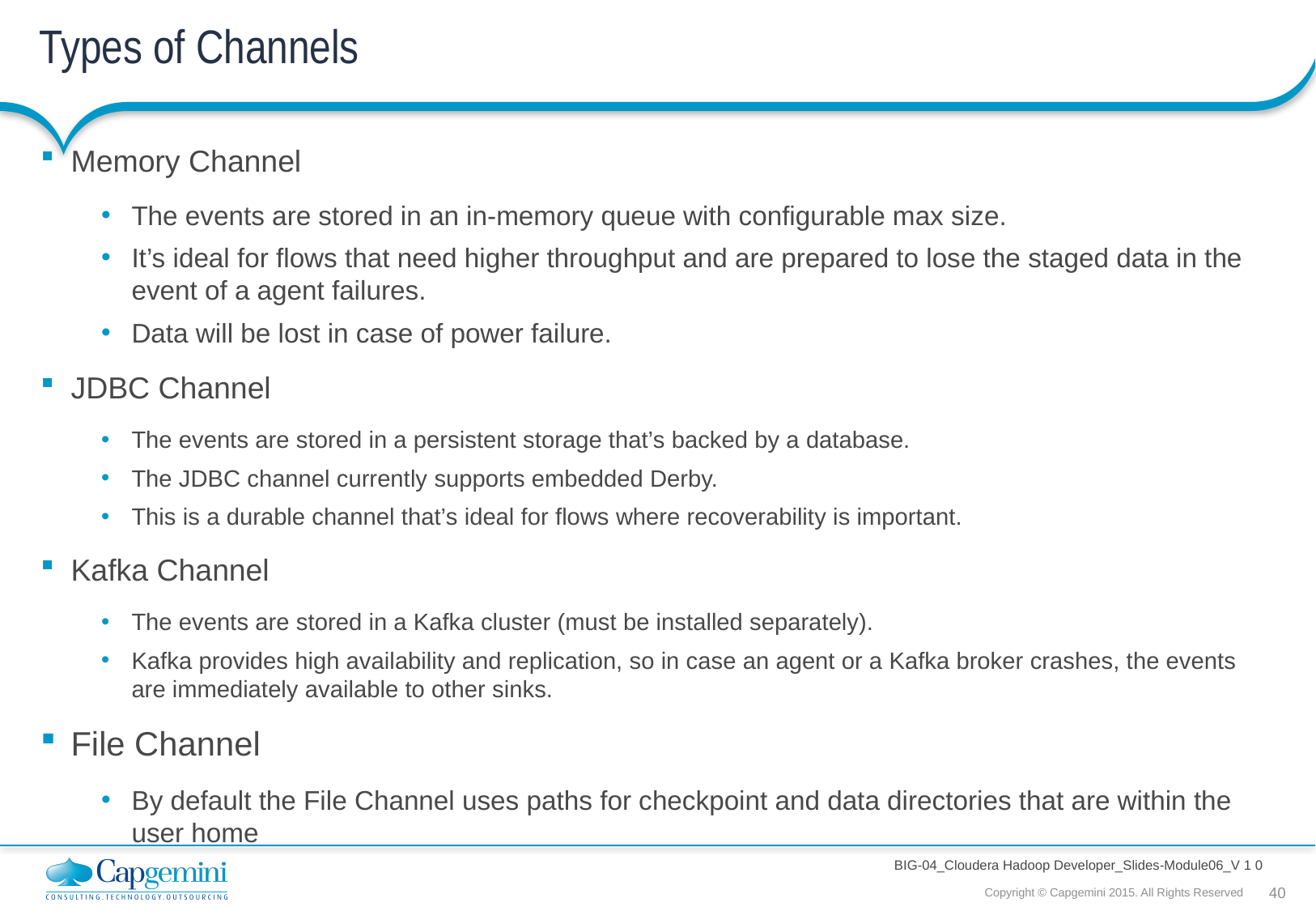

# Types of Channels
Memory Channel
The events are stored in an in-memory queue with configurable max size.
It’s ideal for flows that need higher throughput and are prepared to lose the staged data in the event of a agent failures.
Data will be lost in case of power failure.
JDBC Channel
The events are stored in a persistent storage that’s backed by a database.
The JDBC channel currently supports embedded Derby.
This is a durable channel that’s ideal for flows where recoverability is important.
Kafka Channel
The events are stored in a Kafka cluster (must be installed separately).
Kafka provides high availability and replication, so in case an agent or a Kafka broker crashes, the events are immediately available to other sinks.
File Channel
By default the File Channel uses paths for checkpoint and data directories that are within the user home